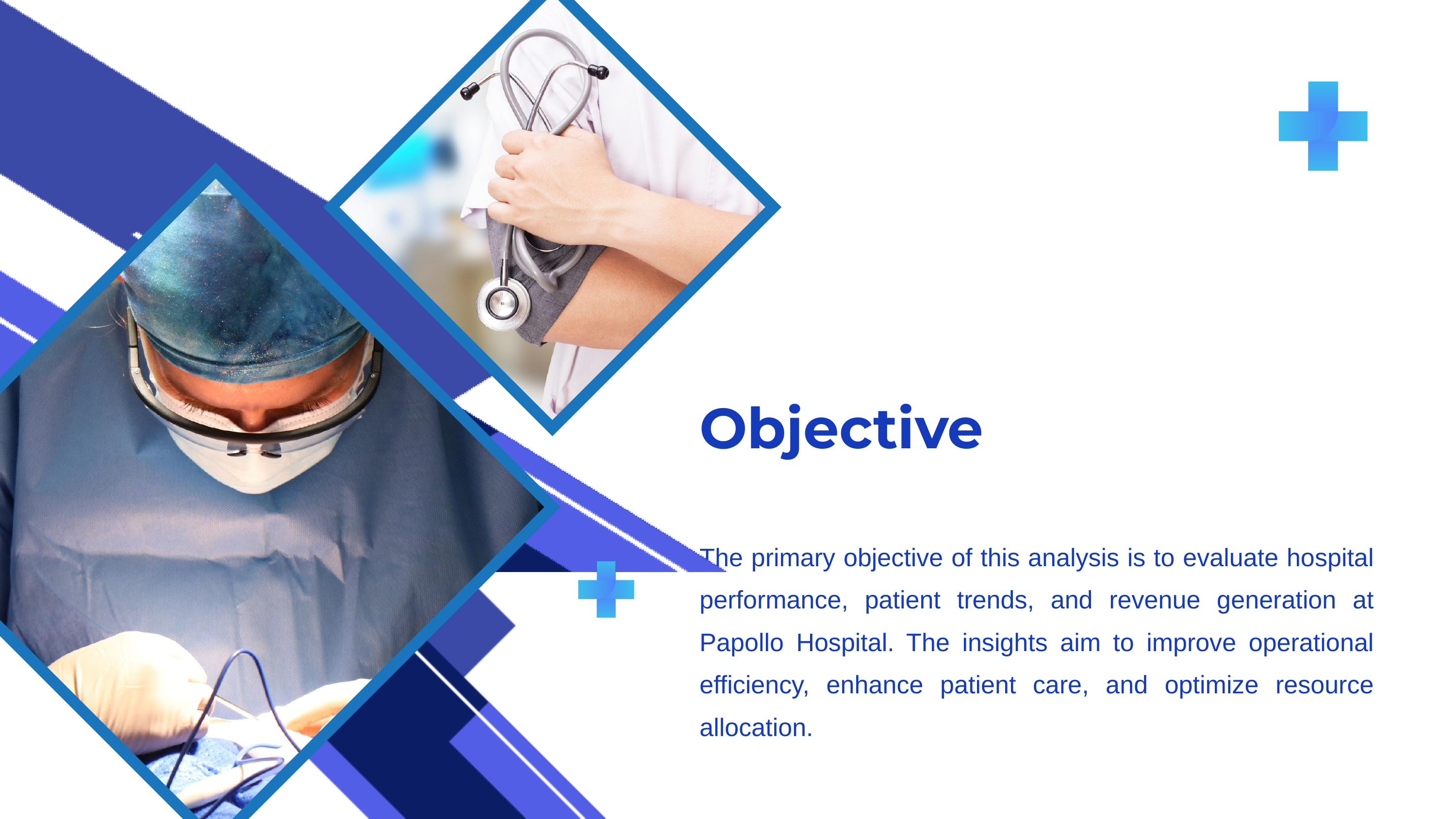

Objective
The primary objective of this analysis is to evaluate hospital performance, patient trends, and revenue generation at Papollo Hospital. The insights aim to improve operational efficiency, enhance patient care, and optimize resource allocation.